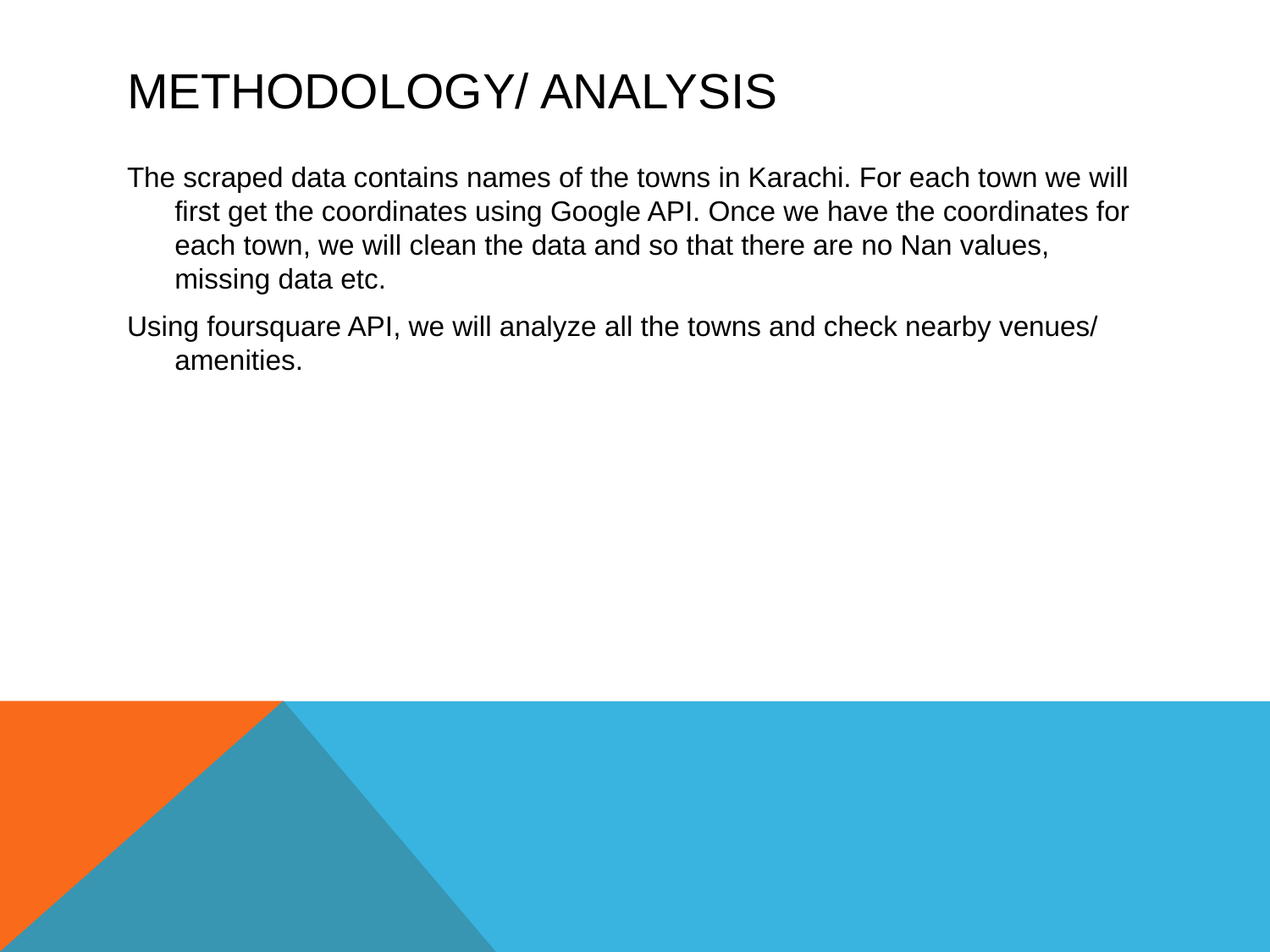

# Methodology/ analysis
The scraped data contains names of the towns in Karachi. For each town we will first get the coordinates using Google API. Once we have the coordinates for each town, we will clean the data and so that there are no Nan values, missing data etc.
Using foursquare API, we will analyze all the towns and check nearby venues/ amenities.